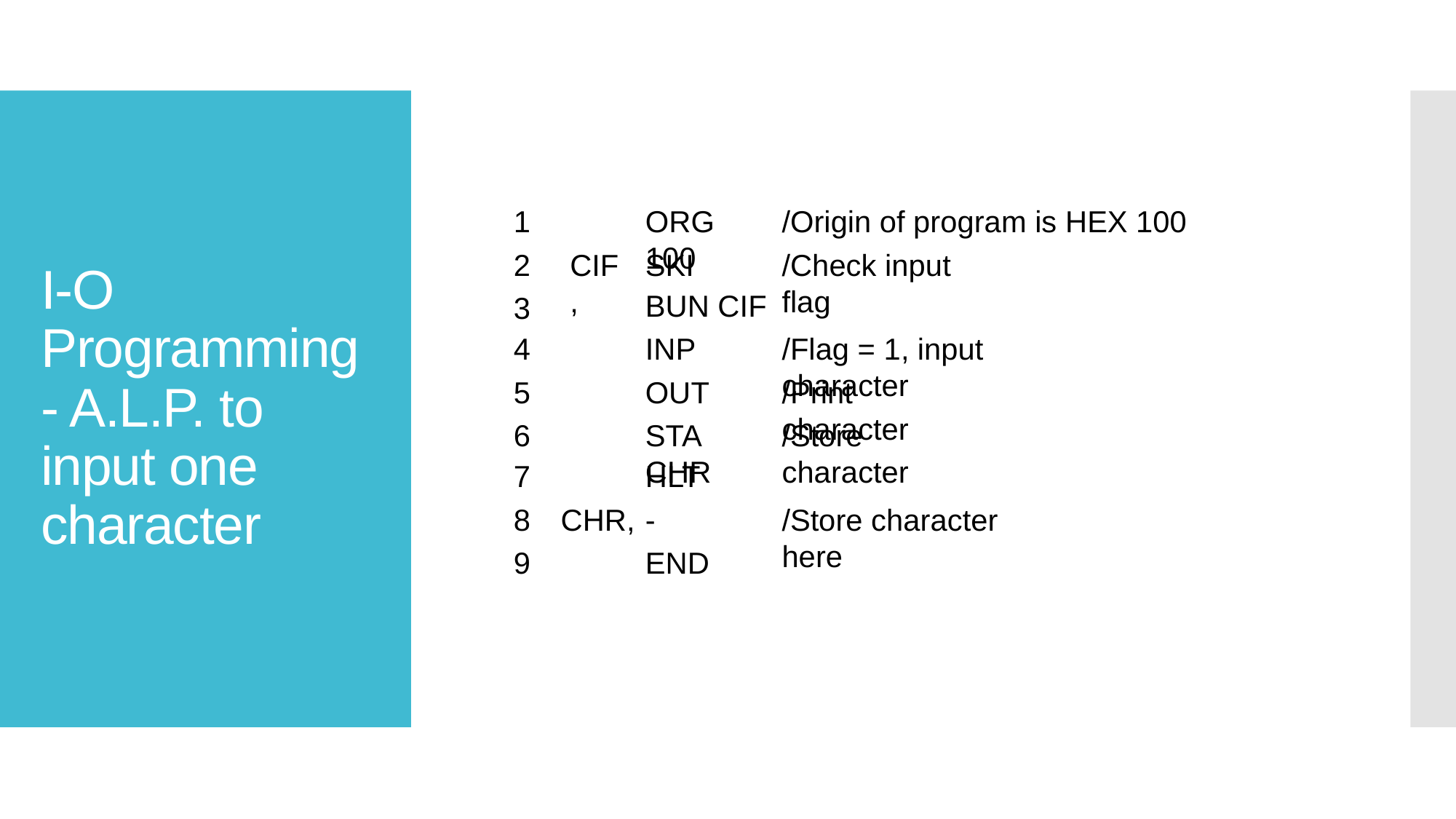

# I-O Programming - A.L.P. to input one character
1
ORG 100
/Origin of program is HEX 100
2
CIF,
SKI
/Check input flag
BUN CIF
3
4
INP
/Flag = 1, input character
5
OUT
/Print character
6
STA CHR
/Store character
7
HLT
8
CHR,
-
/Store character here
9
END